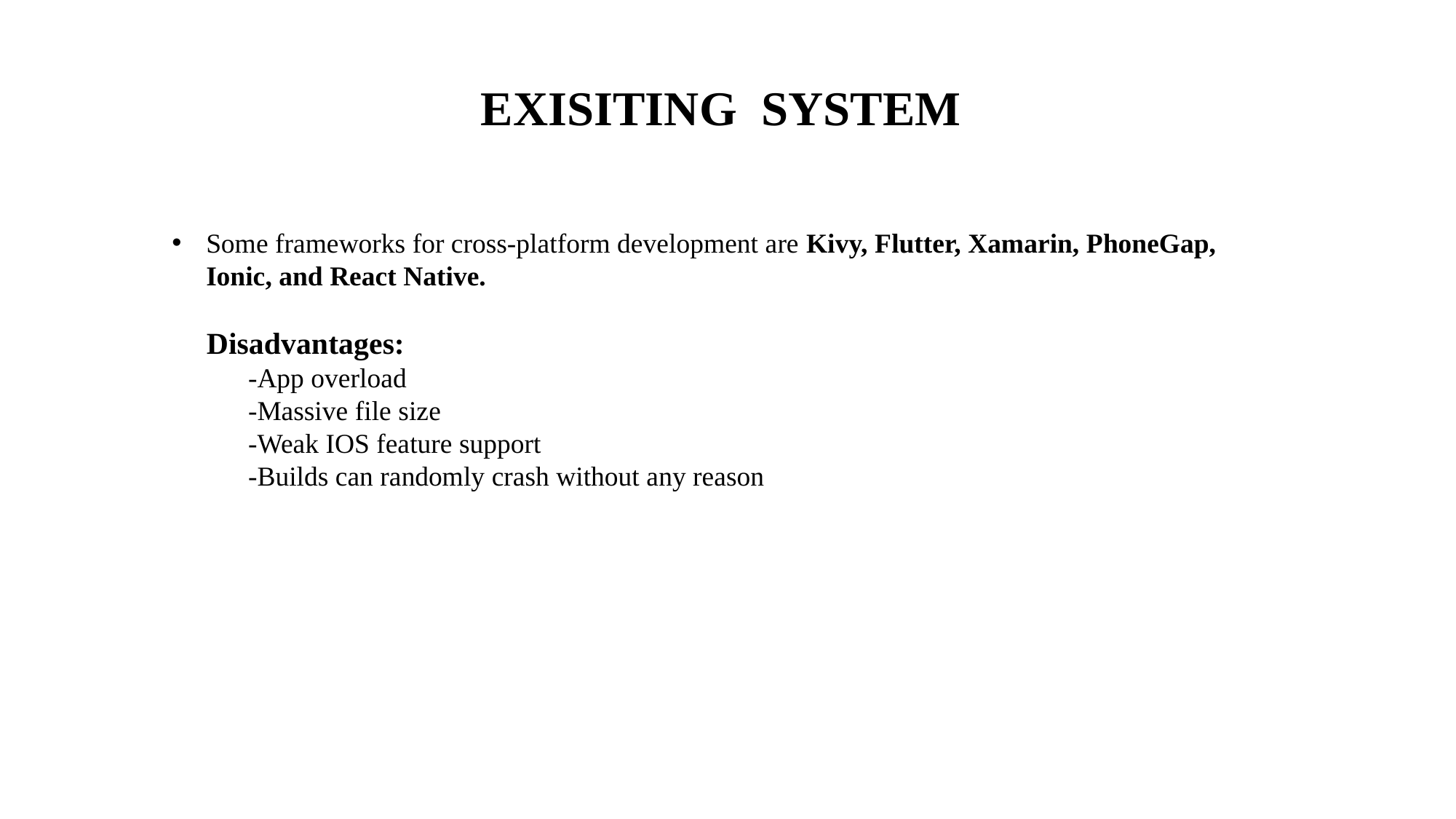

EXISITING  SYSTEM
Some frameworks for cross-platform development are Kivy, Flutter, Xamarin, PhoneGap, Ionic, and React Native.

     Disadvantages:
           -App overload
           -Massive file size
           -Weak IOS feature support
           -Builds can randomly crash without any reason